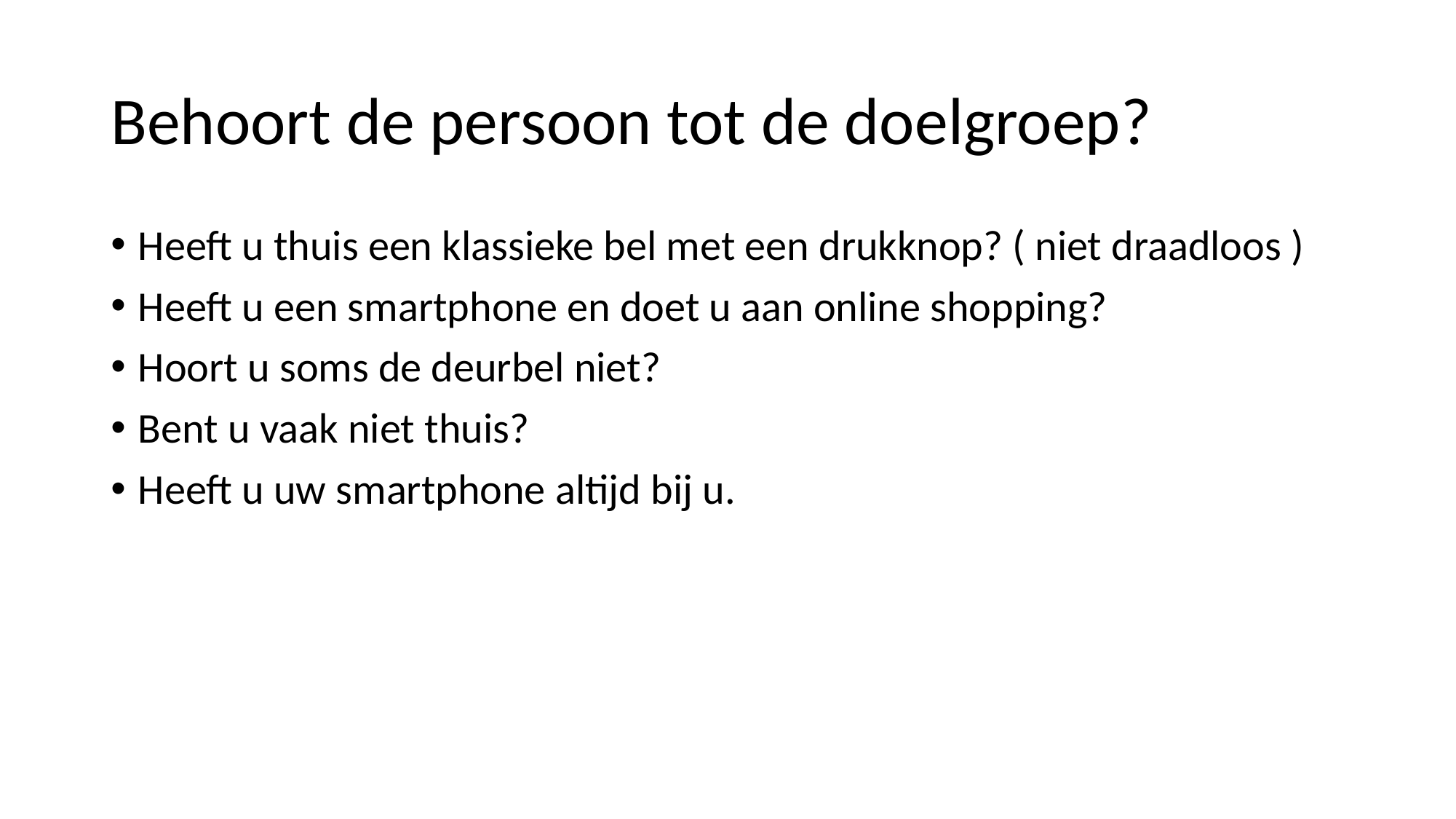

# Behoort de persoon tot de doelgroep?
Heeft u thuis een klassieke bel met een drukknop? ( niet draadloos )
Heeft u een smartphone en doet u aan online shopping?
Hoort u soms de deurbel niet?
Bent u vaak niet thuis?
Heeft u uw smartphone altijd bij u.